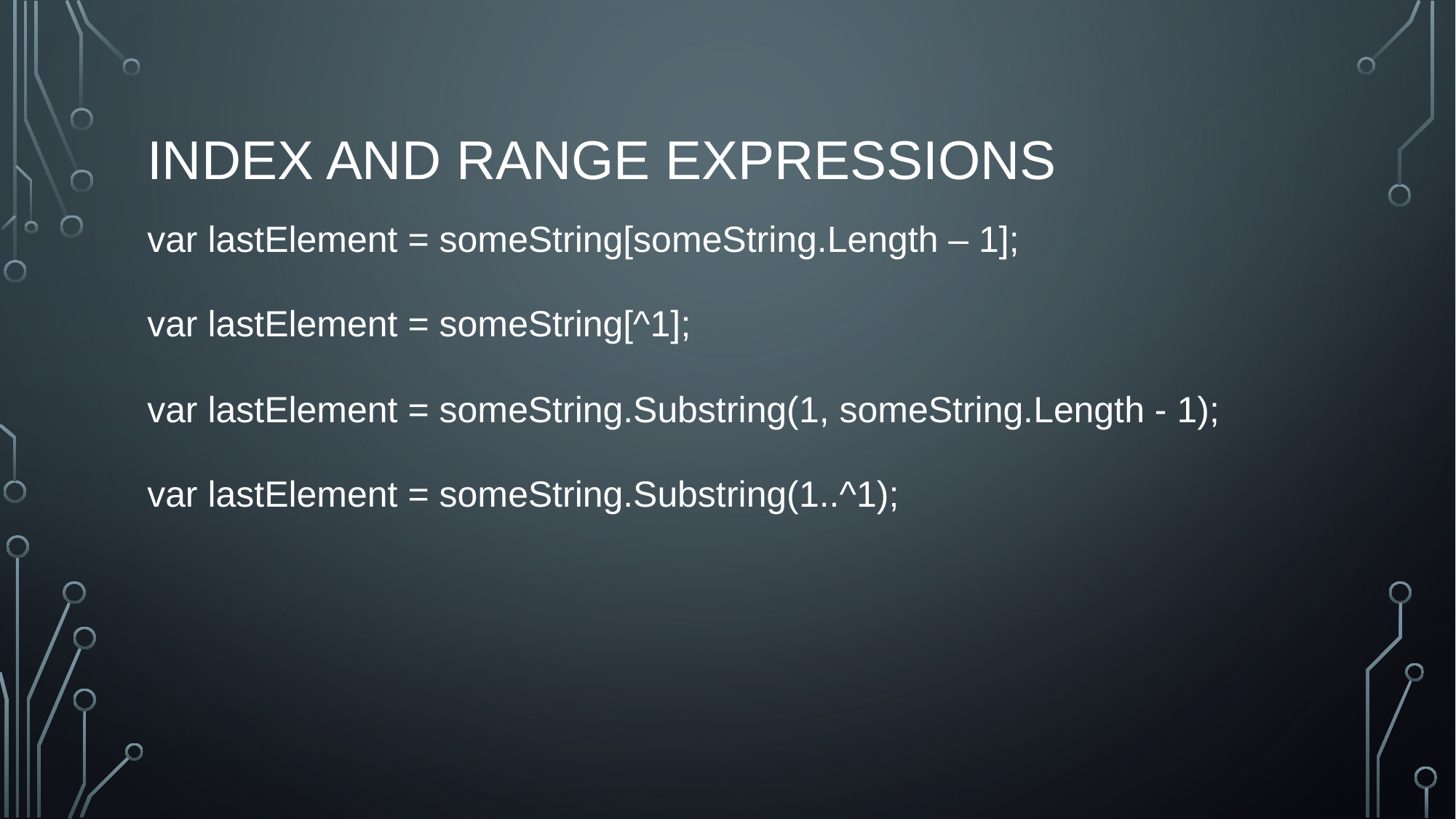

# INDEX AND Range expressions
var lastElement = someString[someString.Length – 1];
var lastElement = someString[^1];
var lastElement = someString.Substring(1, someString.Length - 1);
var lastElement = someString.Substring(1..^1);